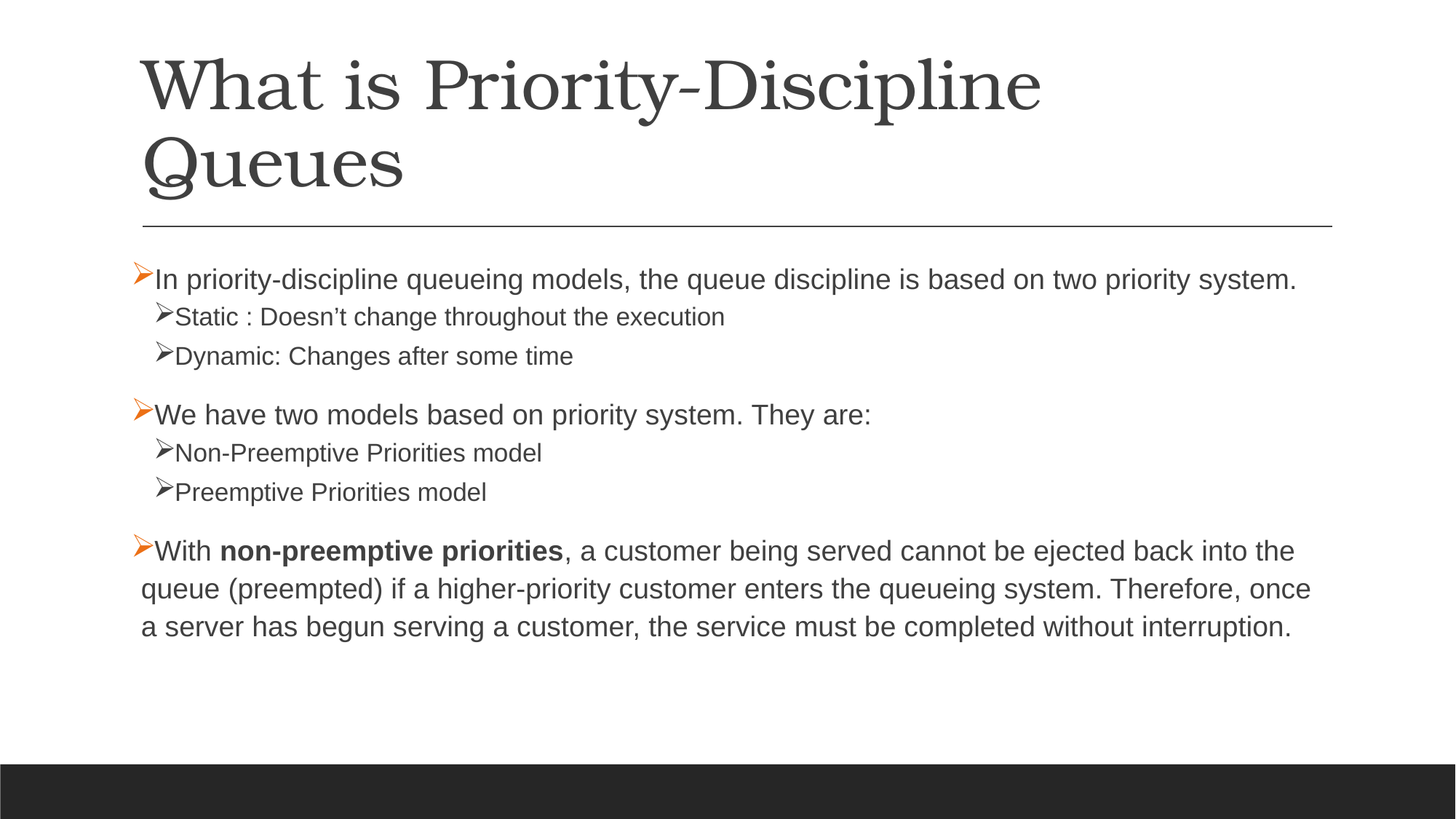

# What is Priority-Discipline Queues
In priority-discipline queueing models, the queue discipline is based on two priority system.
Static : Doesn’t change throughout the execution
Dynamic: Changes after some time
We have two models based on priority system. They are:
Non-Preemptive Priorities model
Preemptive Priorities model
With non-preemptive priorities, a customer being served cannot be ejected back into the queue (preempted) if a higher-priority customer enters the queueing system. Therefore, once a server has begun serving a customer, the service must be completed without interruption.